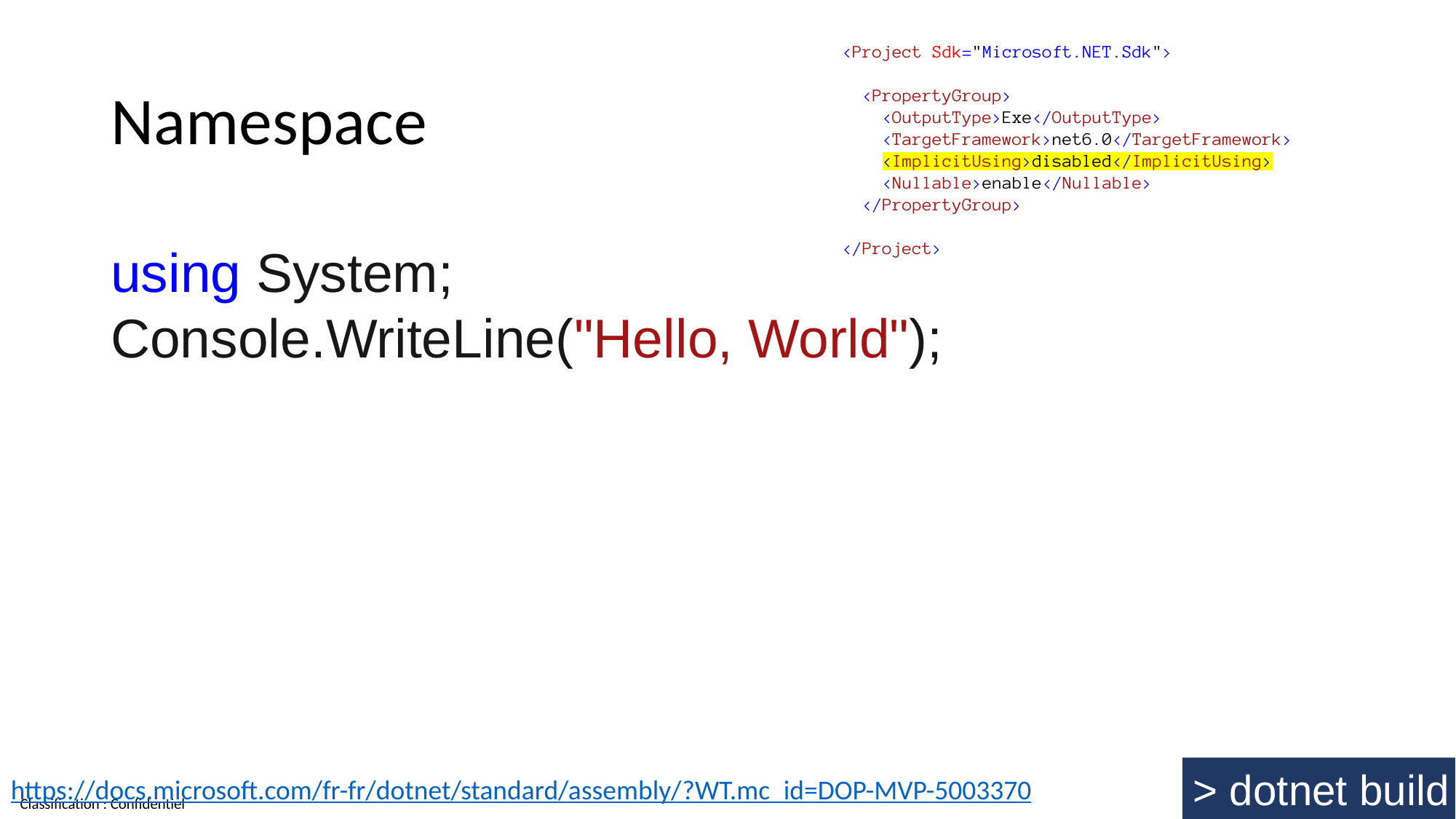

<Project Sdk="Microsoft.NET.Sdk">

  <PropertyGroup>
    <OutputType>Exe</OutputType>
    <TargetFramework>net6.0</TargetFramework>
    <ImplicitUsing>disabled</ImplicitUsing>
    <Nullable>enable</Nullable>
  </PropertyGroup>

</Project>
# Namespace
using System;
Console.WriteLine("Hello, World");

> dotnet build
https://docs.microsoft.com/fr-fr/dotnet/standard/assembly/?WT.mc_id=DOP-MVP-5003370